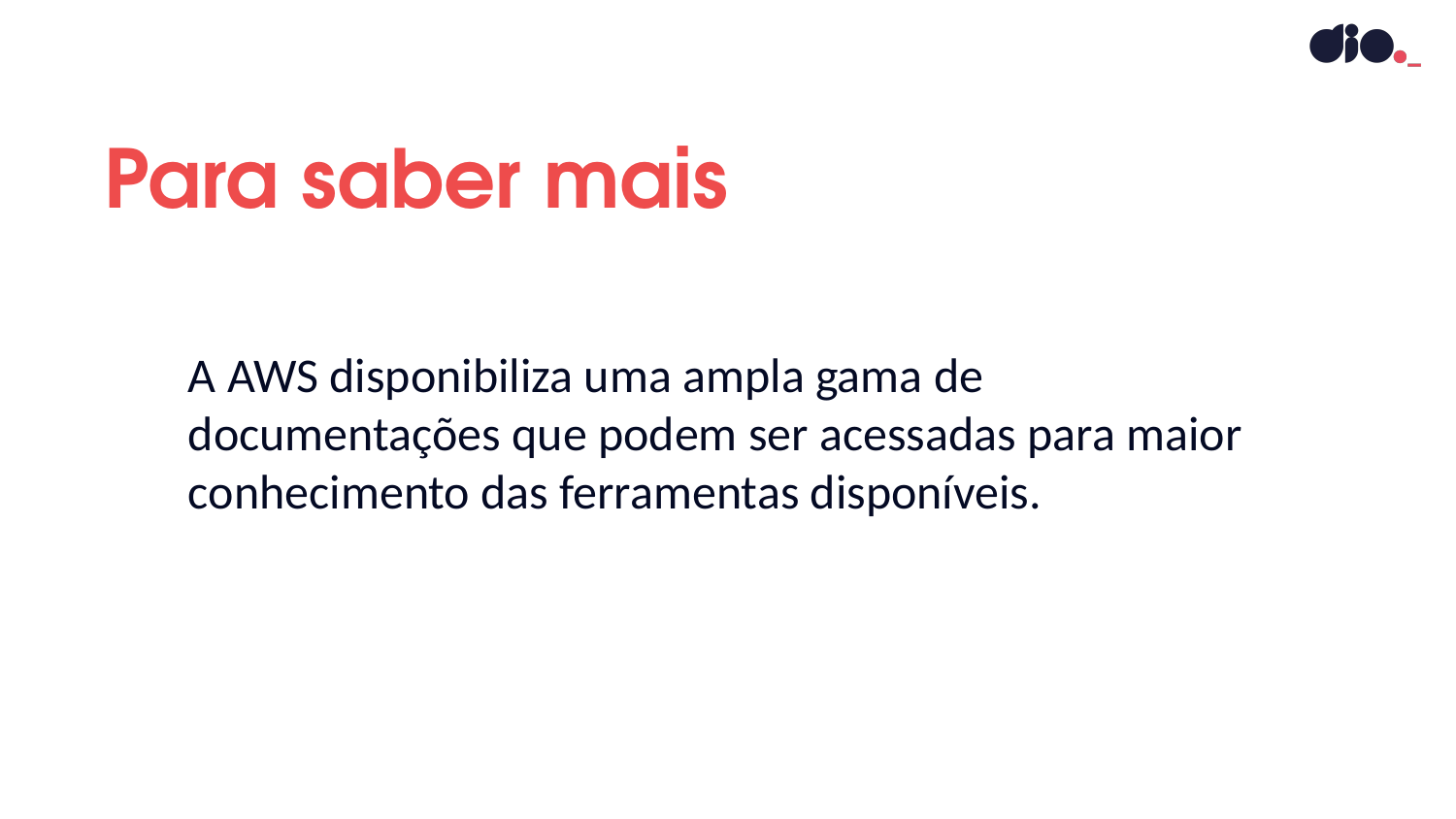

Para saber mais
A AWS disponibiliza uma ampla gama de documentações que podem ser acessadas para maior conhecimento das ferramentas disponíveis.